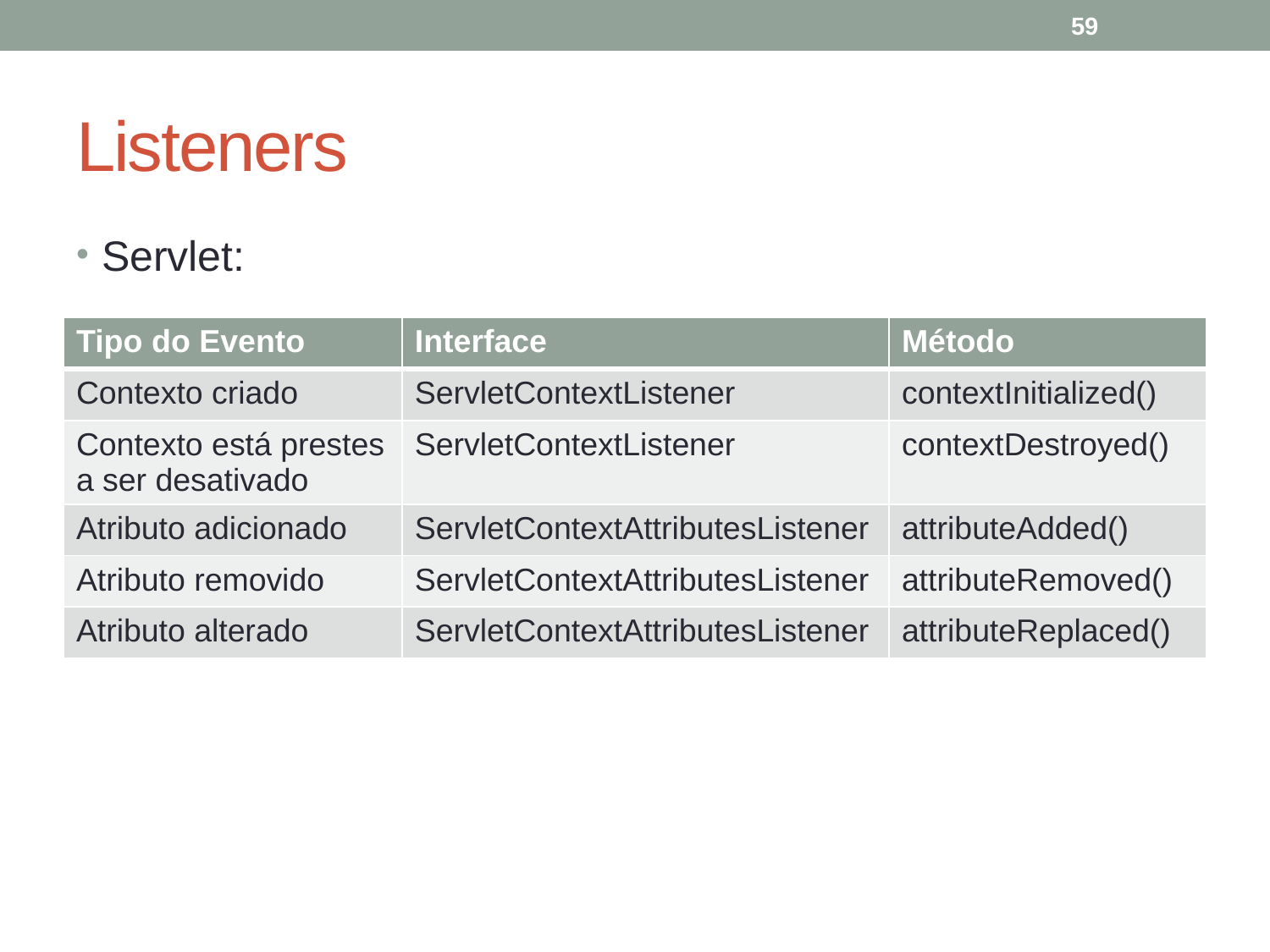

59
# Listeners
Servlet:
| Tipo do Evento | Interface | Método |
| --- | --- | --- |
| Contexto criado | ServletContextListener | contextInitialized() |
| Contexto está prestes a ser desativado | ServletContextListener | contextDestroyed() |
| Atributo adicionado | ServletContextAttributesListener | attributeAdded() |
| Atributo removido | ServletContextAttributesListener | attributeRemoved() |
| Atributo alterado | ServletContextAttributesListener | attributeReplaced() |